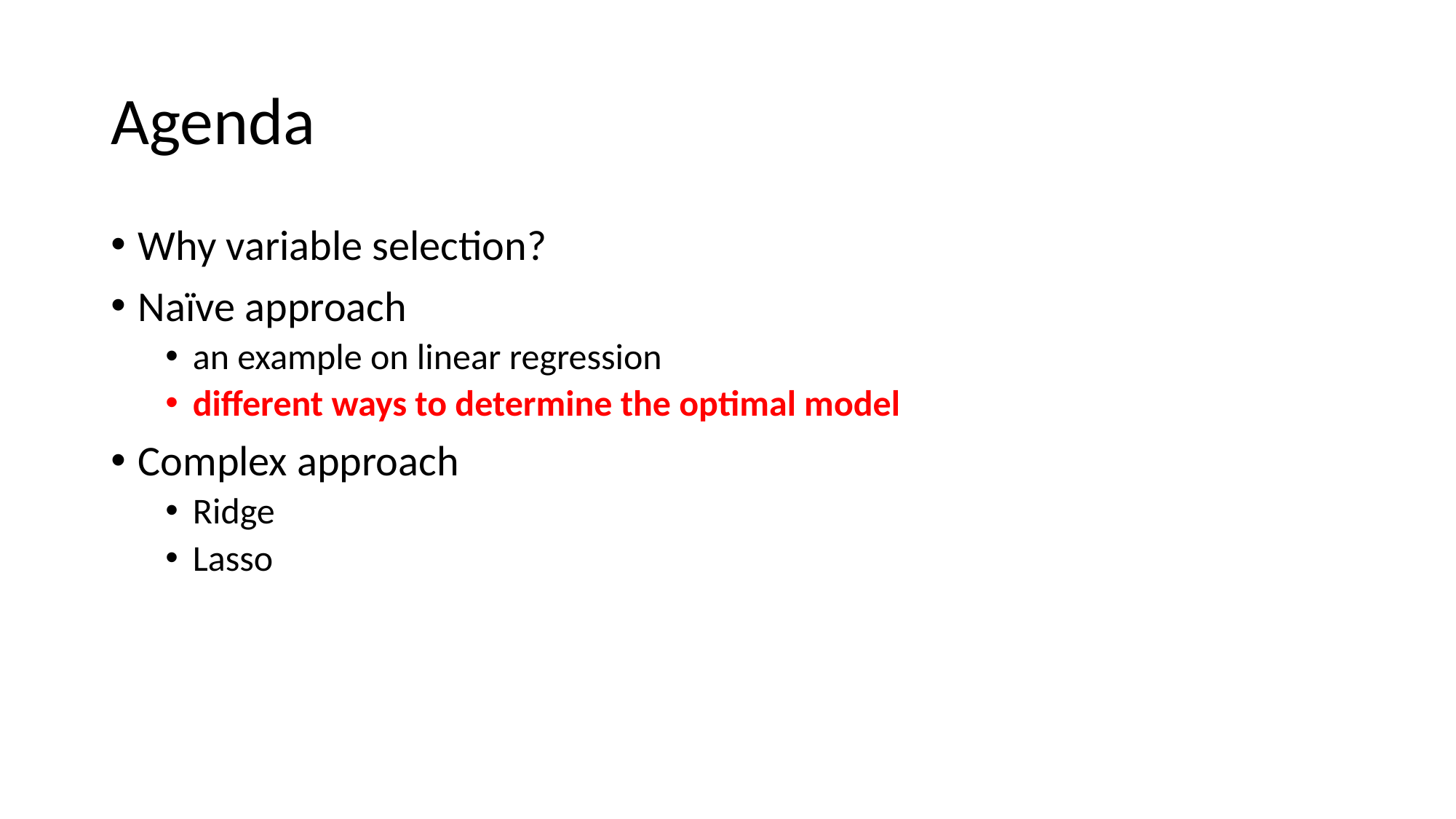

# Agenda
Why variable selection?
Naïve approach
an example on linear regression
different ways to determine the optimal model
Complex approach
Ridge
Lasso